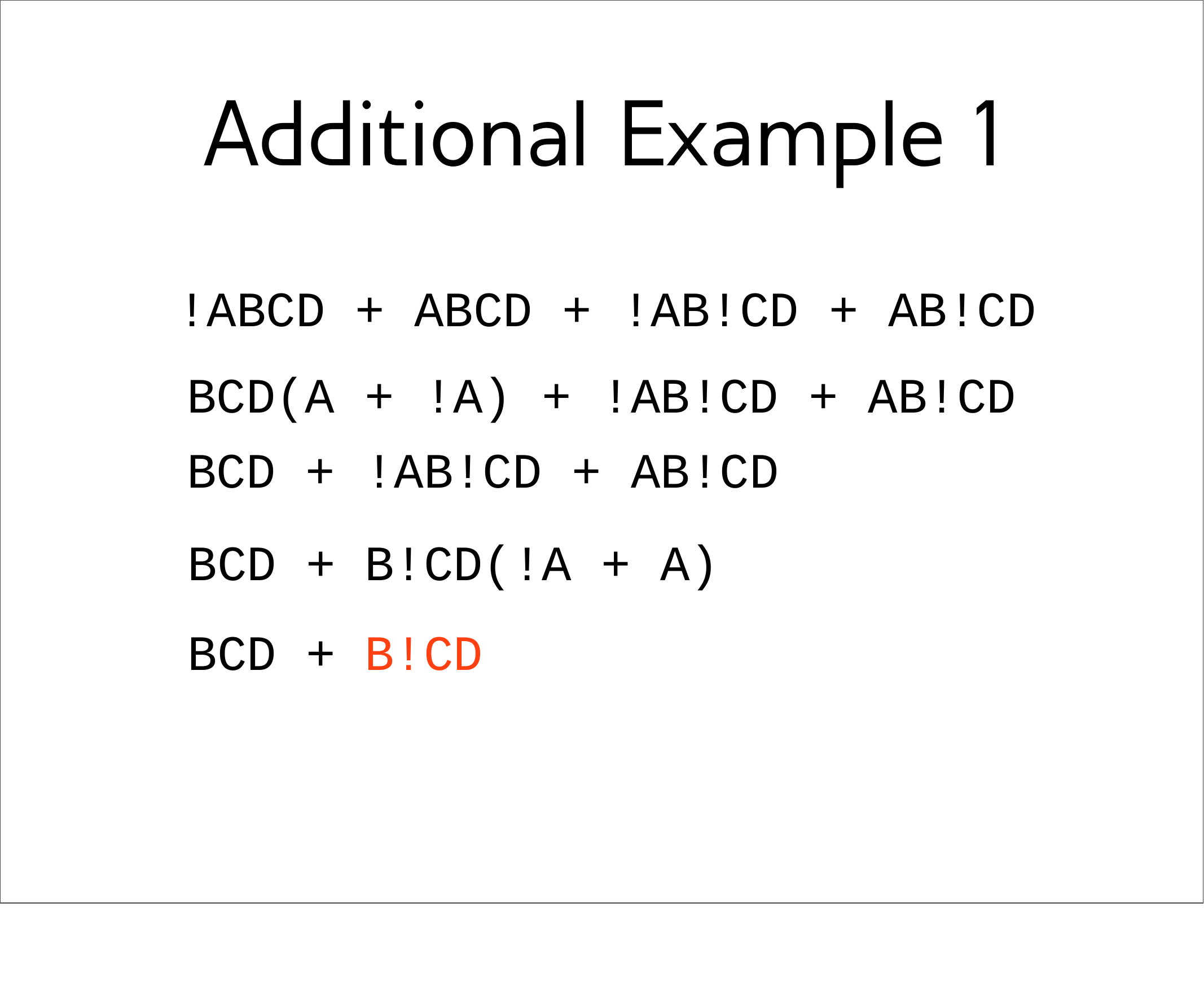

# Additional Example 1
| !ABCD | + ABCD + !AB!CD | + | AB!CD |
| --- | --- | --- | --- |
| BCD(A BCD + | + !A) + !AB!CD !AB!CD + AB!CD | + | AB!CD |
| BCD + | B!CD(!A + A) |  |  |
| BCD + | B!CD |  |  |